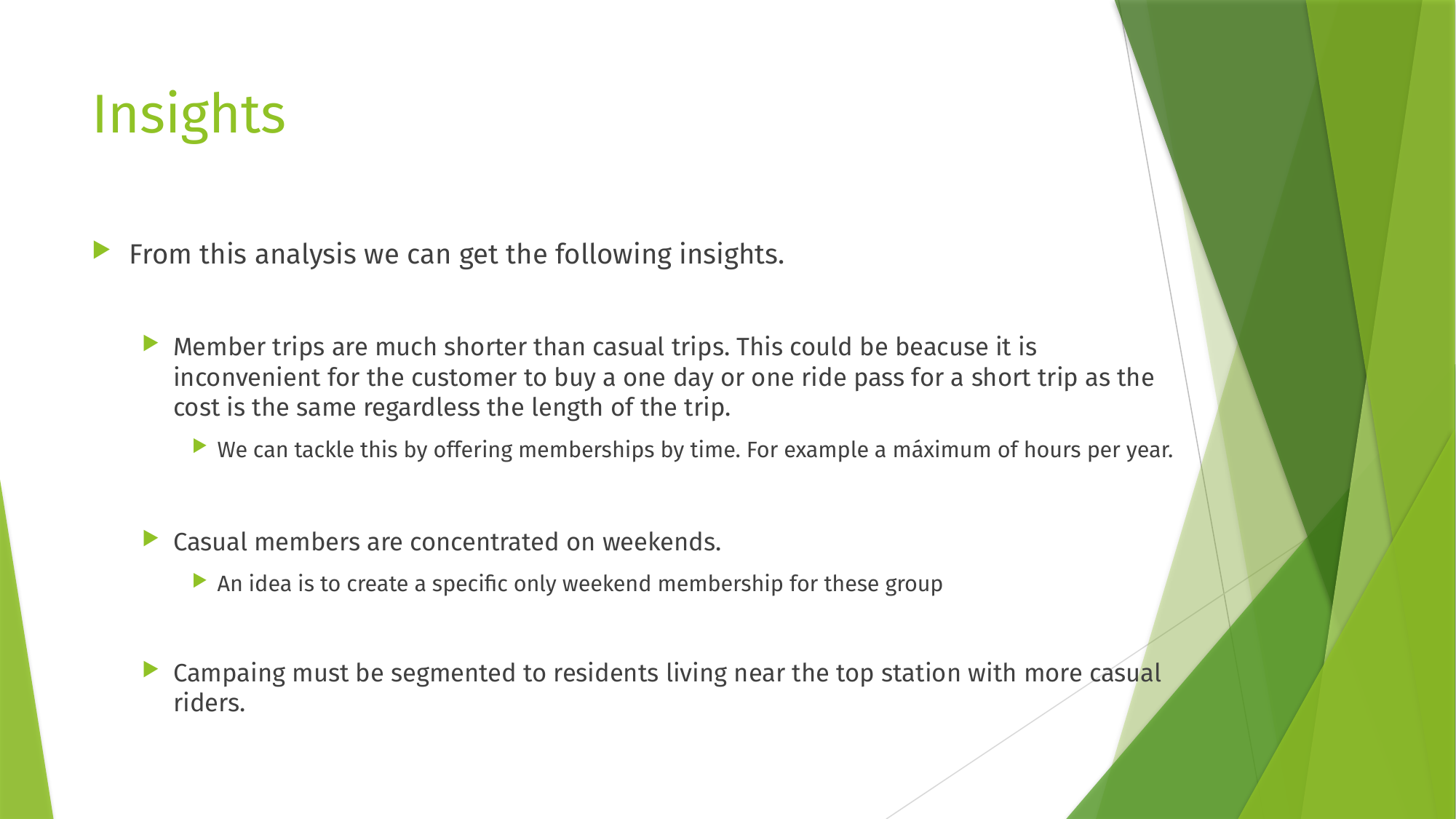

# Insights
From this analysis we can get the following insights.

Member trips are much shorter than casual trips. This could be beacuse it is inconvenient for the customer to buy a one day or one ride pass for a short trip as the cost is the same regardless the length of the trip.
We can tackle this by offering memberships by time. For example a máximum of hours per year.

Casual members are concentrated on weekends.
An idea is to create a specific only weekend membership for these group

Campaing must be segmented to residents living near the top station with more casual riders.